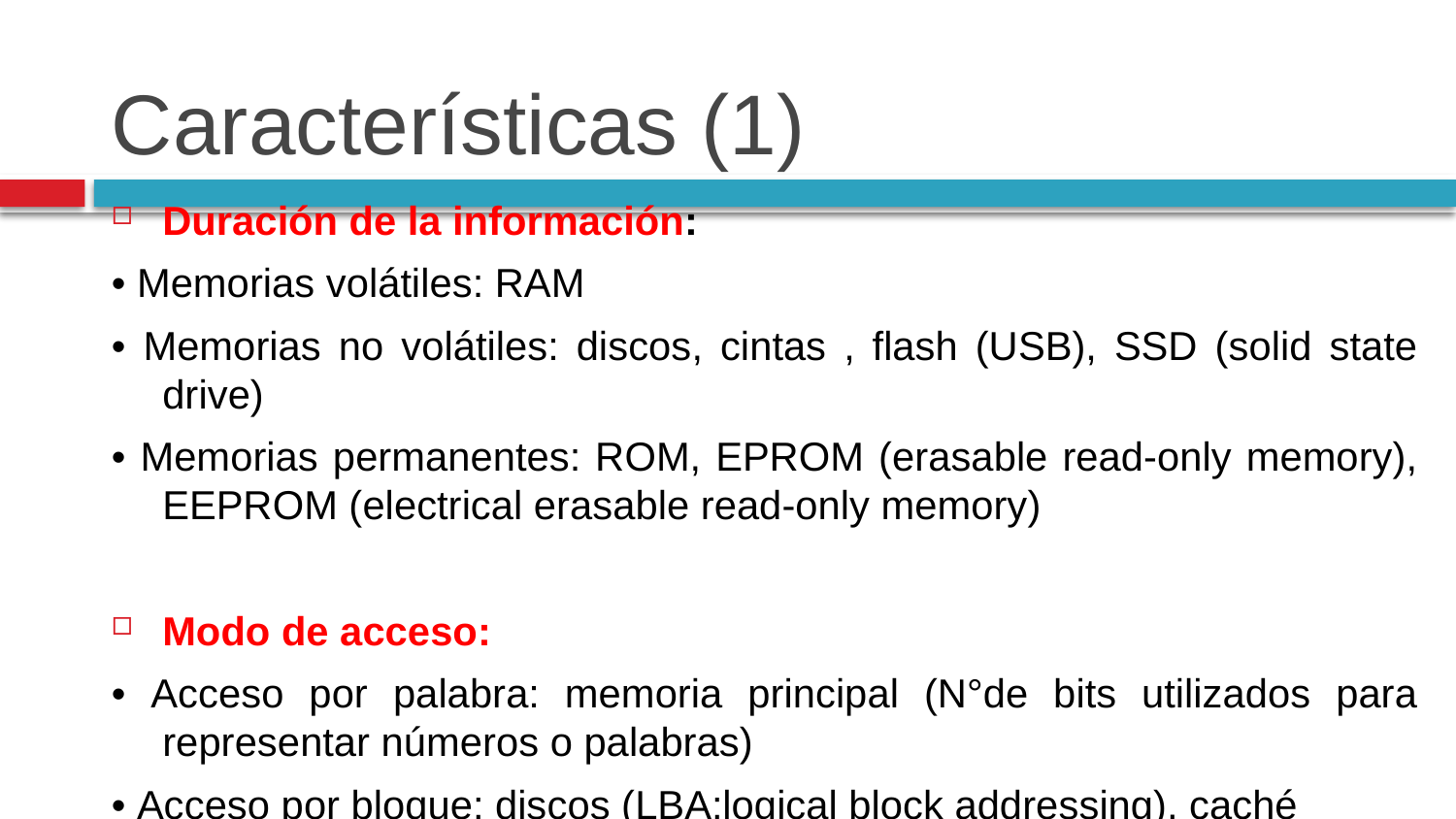

# Características (1)
Duración de la información:
• Memorias volátiles: RAM
• Memorias no volátiles: discos, cintas , flash (USB), SSD (solid state drive)
• Memorias permanentes: ROM, EPROM (erasable read-only memory), EEPROM (electrical erasable read-only memory)

Modo de acceso:
• Acceso por palabra: memoria principal (N°de bits utilizados para representar números o palabras)
• Acceso por bloque: discos (LBA:logical block addressing), caché